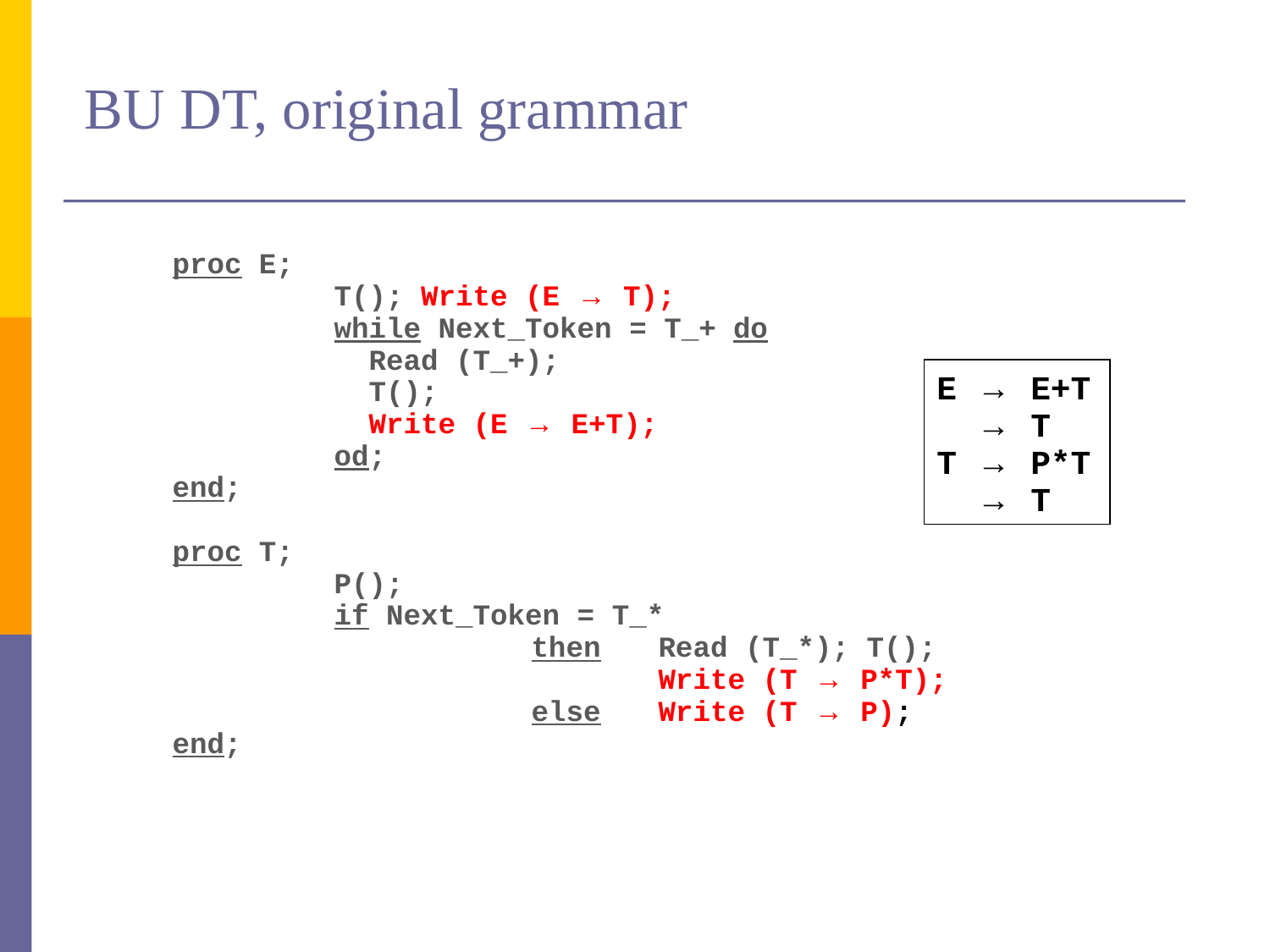

# BU DT, original grammar
proc E;
		T(); Write (E → T);
		while Next_Token = T_+ do
		  Read (T_+);
		  T();
		  Write (E → E+T);
		od;
end;

proc T;
		P();
		if Next_Token = T_*
		  	then	Read (T_*); T();
				Write (T → P*T);
			else	Write (T → P);
end;

E → E+T
  → T
T → P*T
  → T